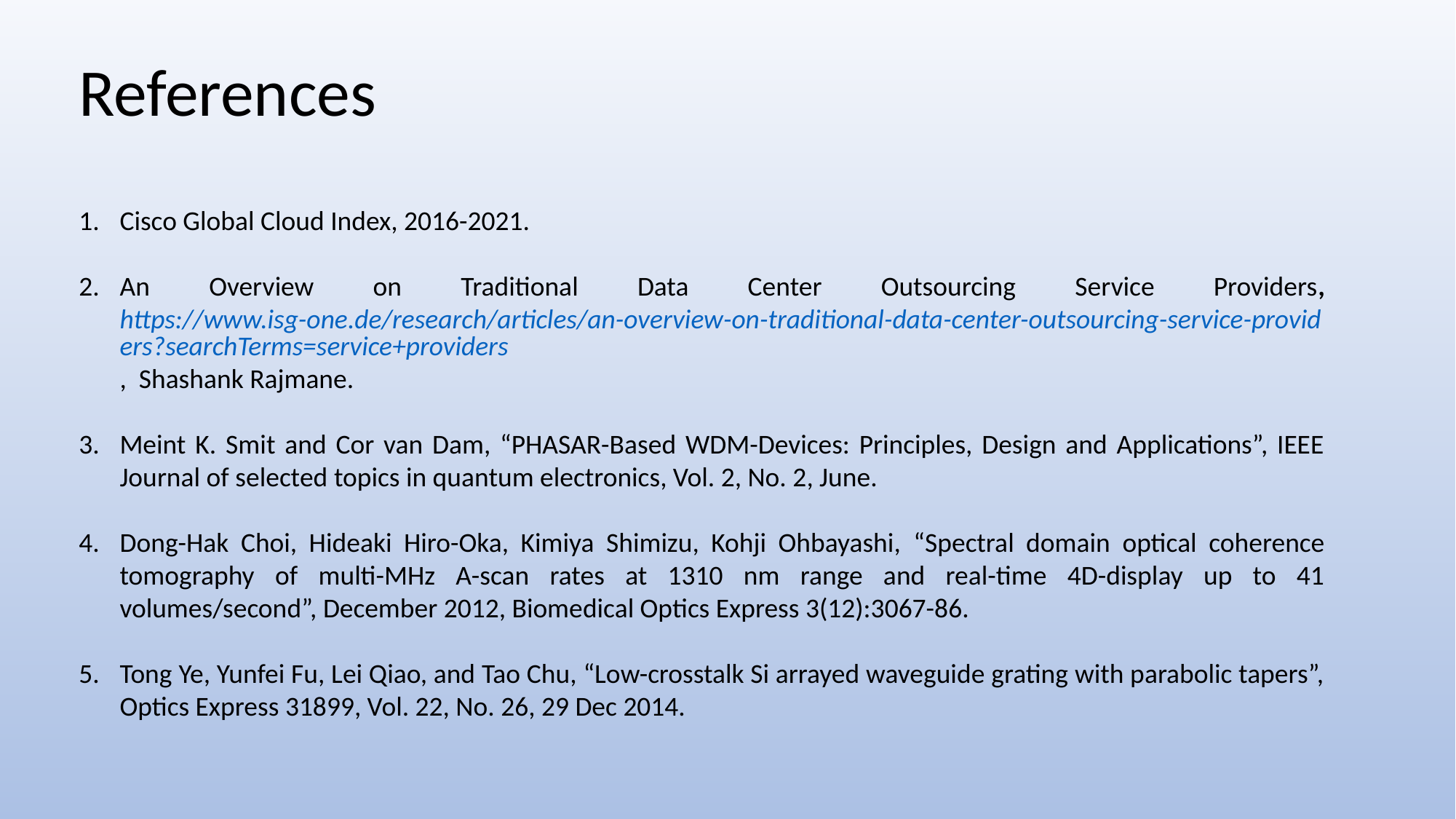

References
Cisco Global Cloud Index, 2016-2021.

An Overview on Traditional Data Center Outsourcing Service Providers, https://www.isg-one.de/research/articles/an-overview-on-traditional-data-center-outsourcing-service-providers?searchTerms=service+providers,  Shashank Rajmane.

Meint K. Smit and Cor van Dam, “PHASAR-Based WDM-Devices: Principles, Design and Applications”, IEEE Journal of selected topics in quantum electronics, Vol. 2, No. 2, June.

Dong-Hak Choi, Hideaki Hiro-Oka, Kimiya Shimizu, Kohji Ohbayashi, “Spectral domain optical coherence tomography of multi-MHz A-scan rates at 1310 nm range and real-time 4D-display up to 41 volumes/second”, December 2012, Biomedical Optics Express 3(12):3067-86.

Tong Ye, Yunfei Fu, Lei Qiao, and Tao Chu, “Low-crosstalk Si arrayed waveguide grating with parabolic tapers”, Optics Express 31899, Vol. 22, No. 26, 29 Dec 2014.